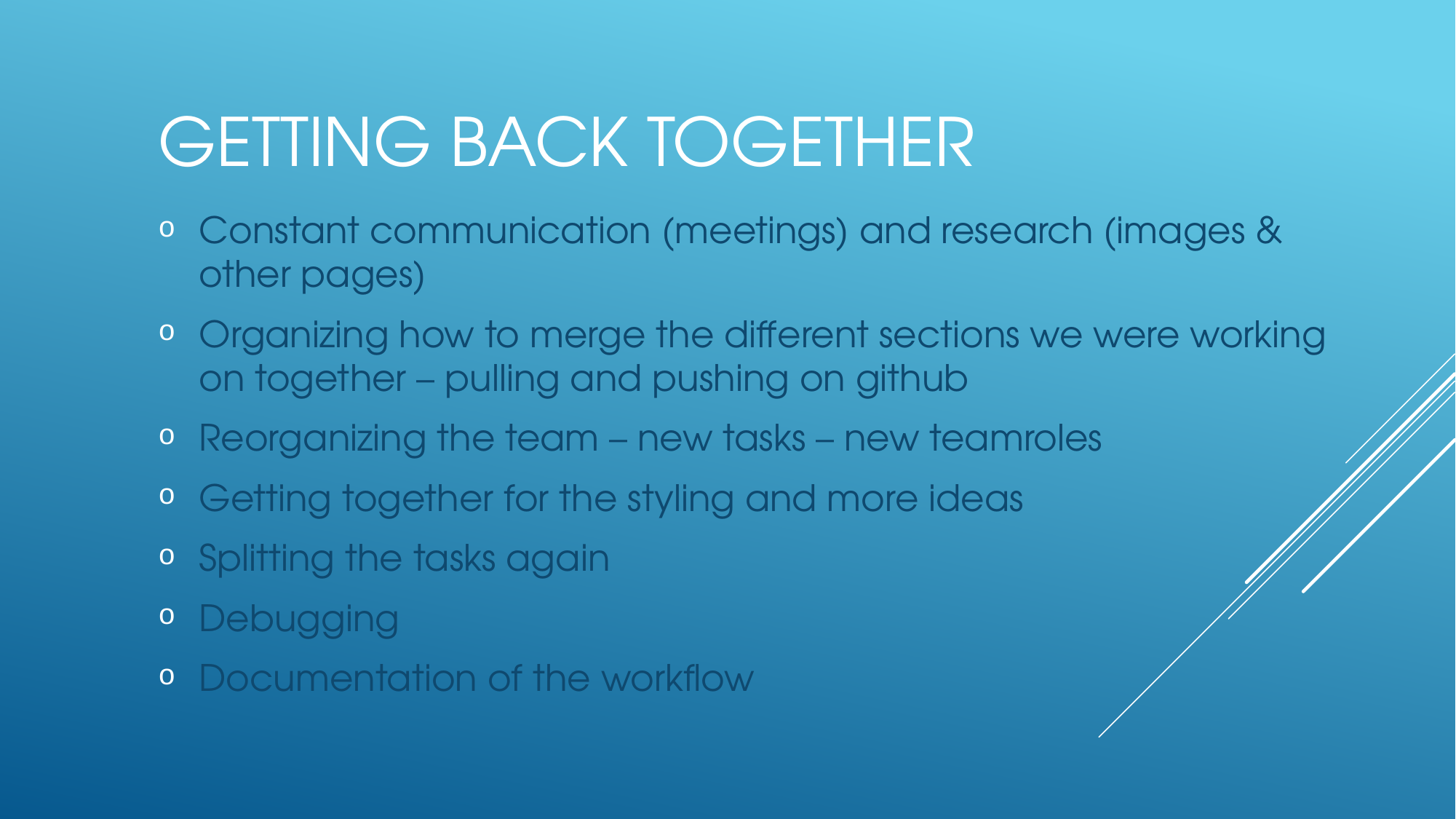

# Getting back together
Constant communication (meetings) and research (images & other pages)
Organizing how to merge the different sections we were working on together – pulling and pushing on github
Reorganizing the team – new tasks – new teamroles
Getting together for the styling and more ideas
Splitting the tasks again
Debugging
Documentation of the workflow